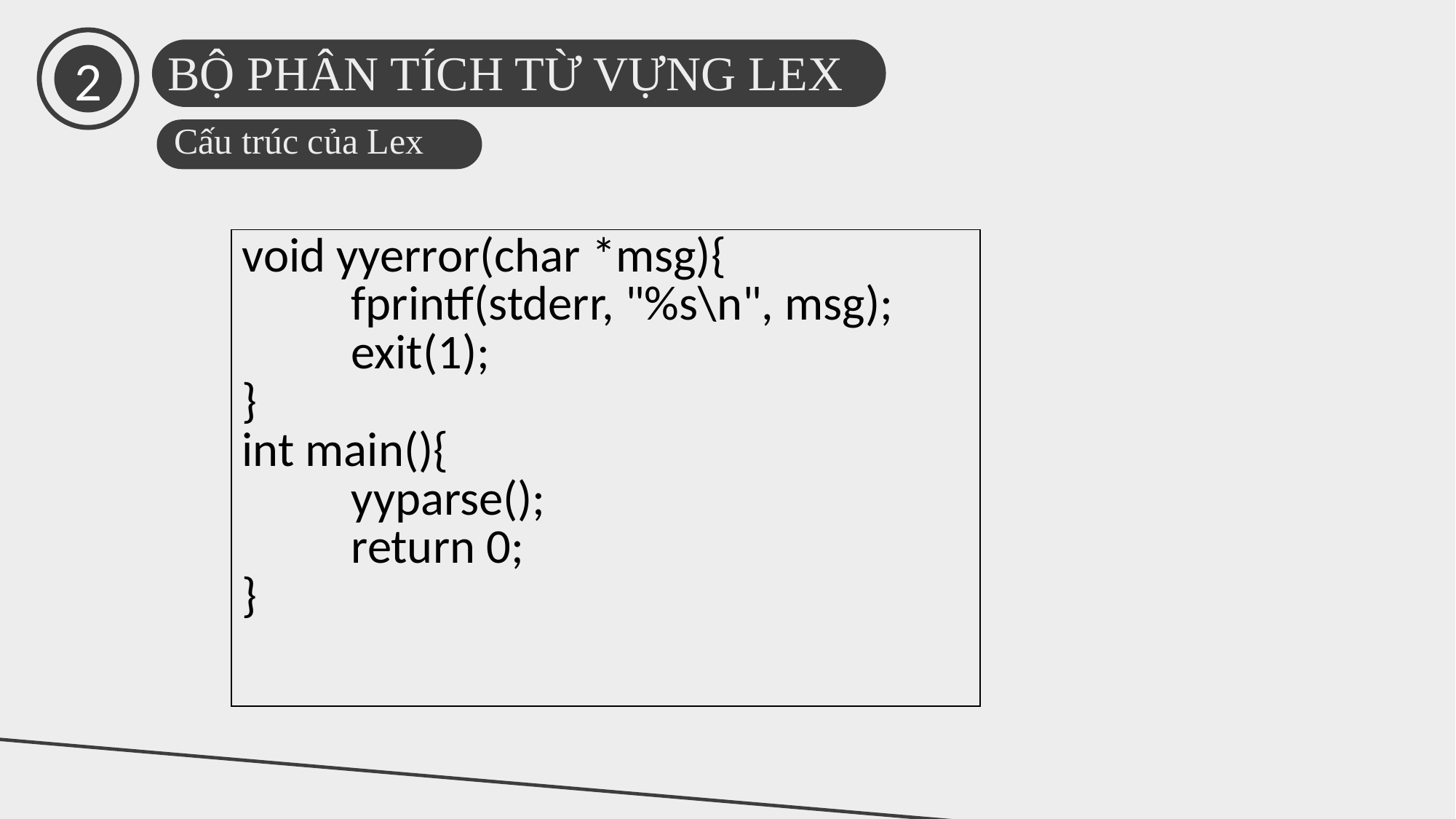

2
BỘ PHÂN TÍCH TỪ VỰNG LEX

Cấu trúc của Lex

| void yyerror(char \*msg){ fprintf(stderr, "%s\n", msg); exit(1); } int main(){ yyparse(); return 0; } |
| --- |